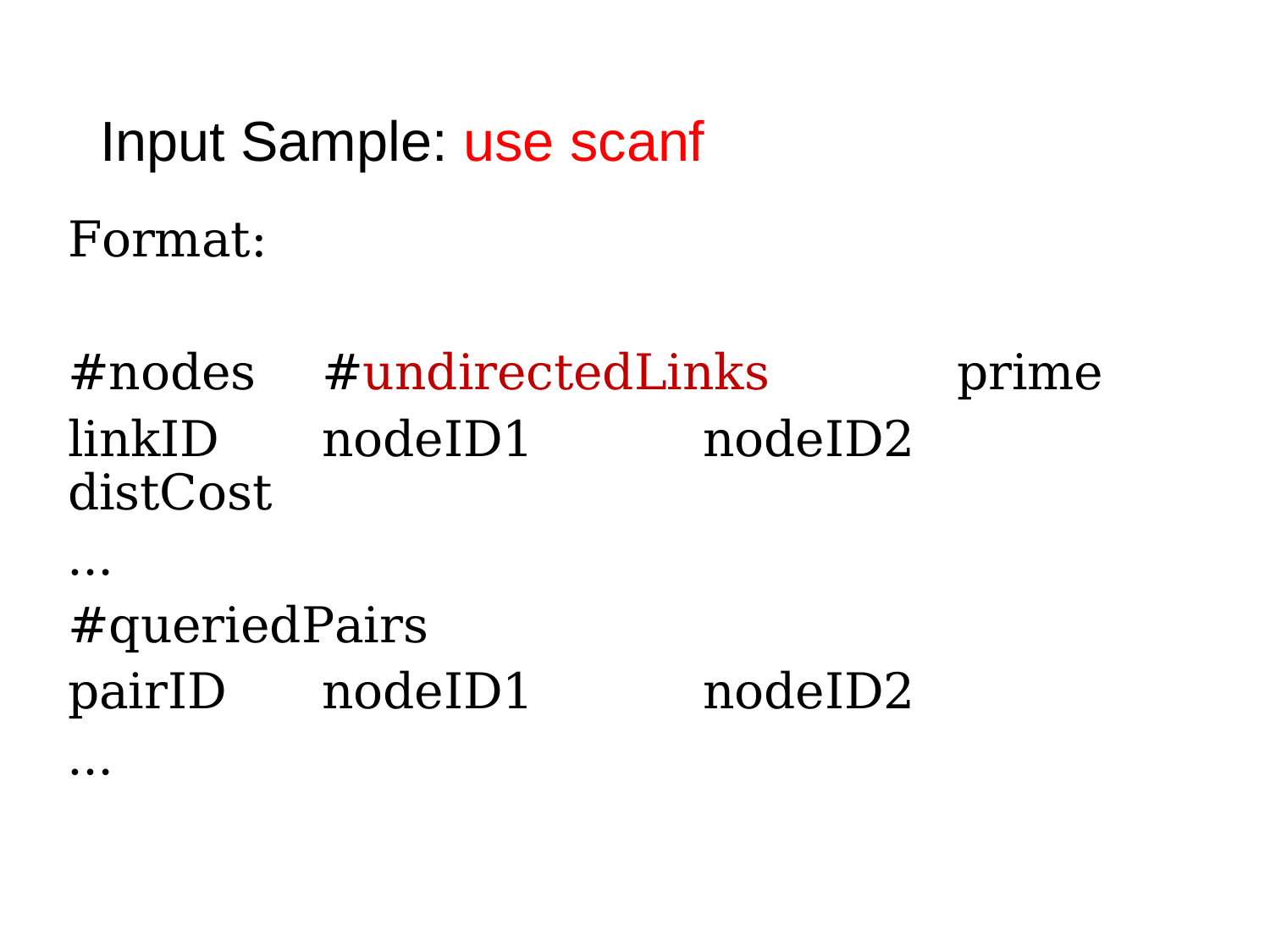

# Input Sample: use scanf
Format:

#nodes	#undirectedLinks		prime
linkID	nodeID1		nodeID2		distCost
…
#queriedPairs
pairID	nodeID1		nodeID2
…